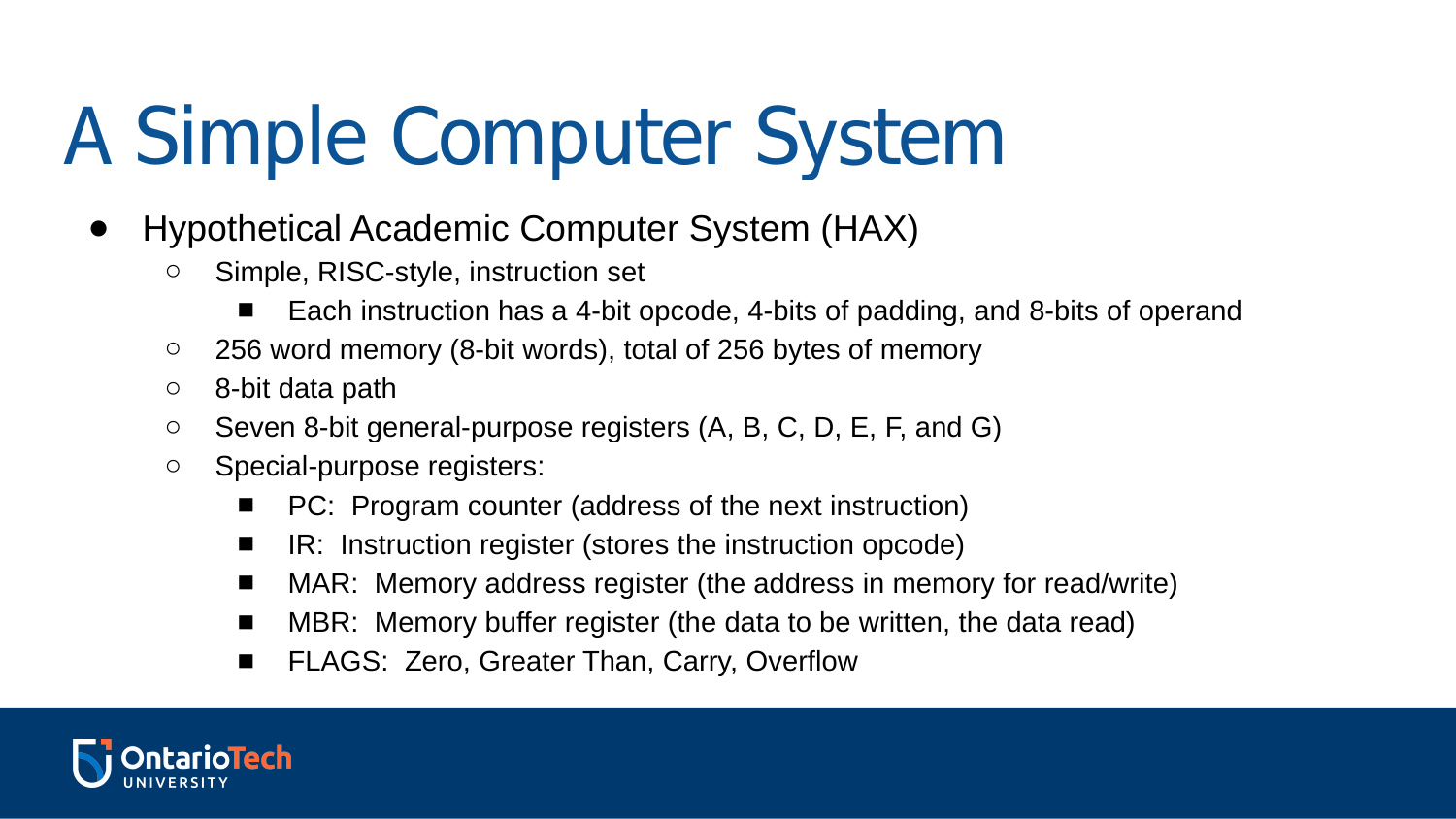

# A Simple Computer System
Hypothetical Academic Computer System (HAX)
Simple, RISC-style, instruction set
Each instruction has a 4-bit opcode, 4-bits of padding, and 8-bits of operand
256 word memory (8-bit words), total of 256 bytes of memory
8-bit data path
Seven 8-bit general-purpose registers (A, B, C, D, E, F, and G)
Special-purpose registers:
PC:  Program counter (address of the next instruction)
IR:  Instruction register (stores the instruction opcode)
MAR:  Memory address register (the address in memory for read/write)
MBR:  Memory buffer register (the data to be written, the data read)
FLAGS:  Zero, Greater Than, Carry, Overflow